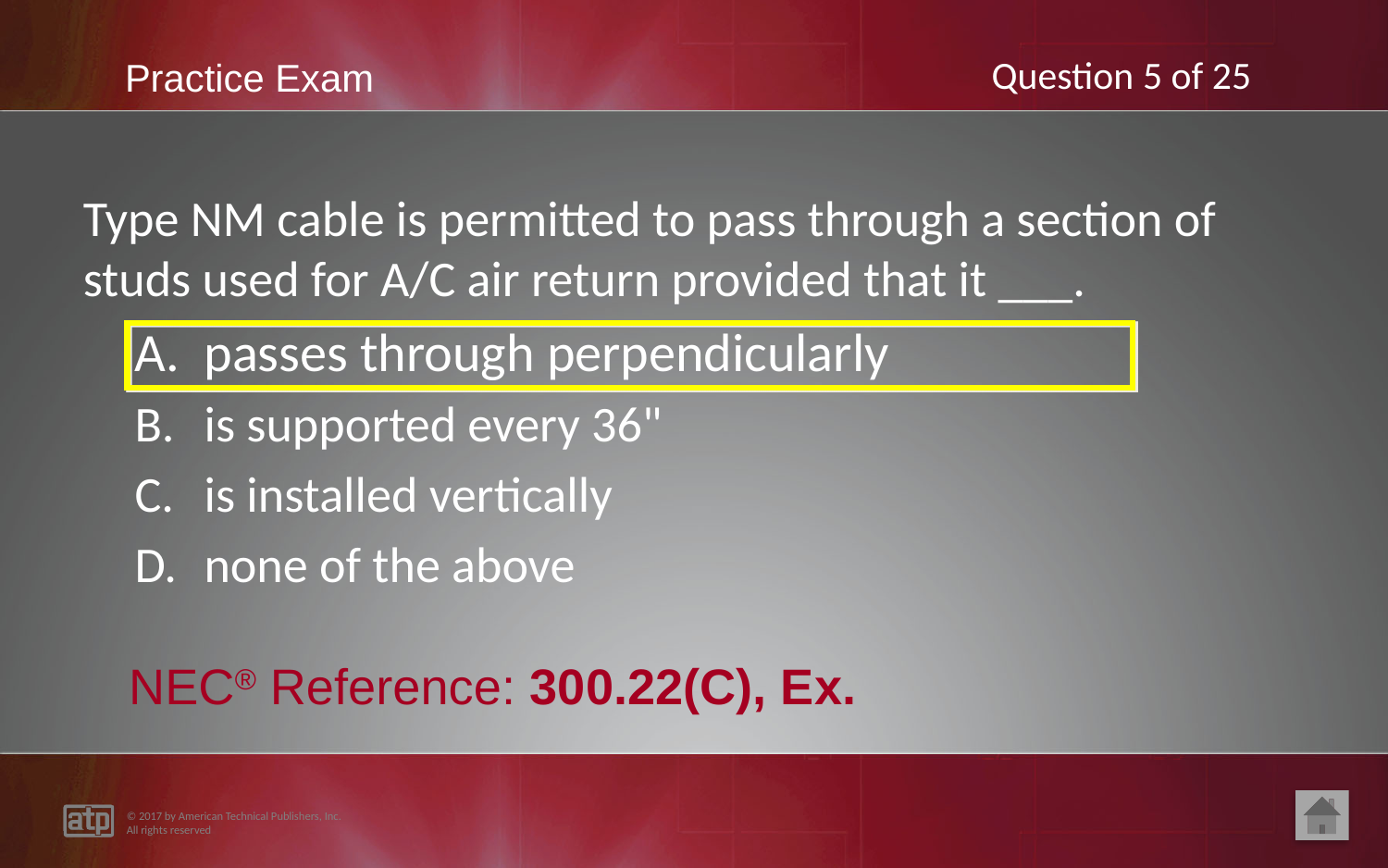

Type NM cable is permitted to pass through a section of studs used for A/C air return provided that it ___.
passes through perpendicularly
is supported every 36"
is installed vertically
none of the above

NEC® Reference: 300.22(C), Ex.